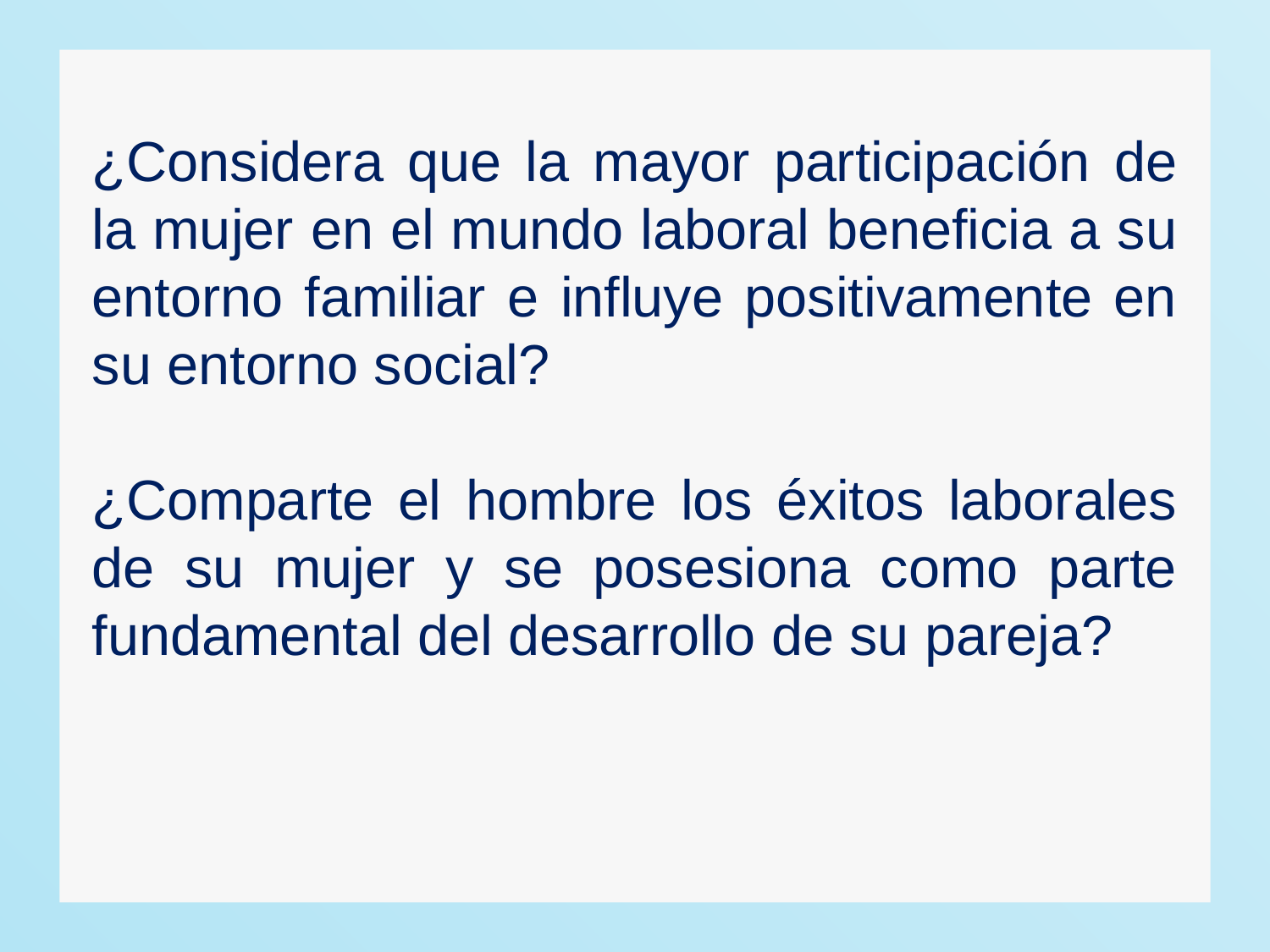

¿Considera que la mayor participación de la mujer en el mundo laboral beneficia a su entorno familiar e influye positivamente en su entorno social?

¿Comparte el hombre los éxitos laborales de su mujer y se posesiona como parte fundamental del desarrollo de su pareja?